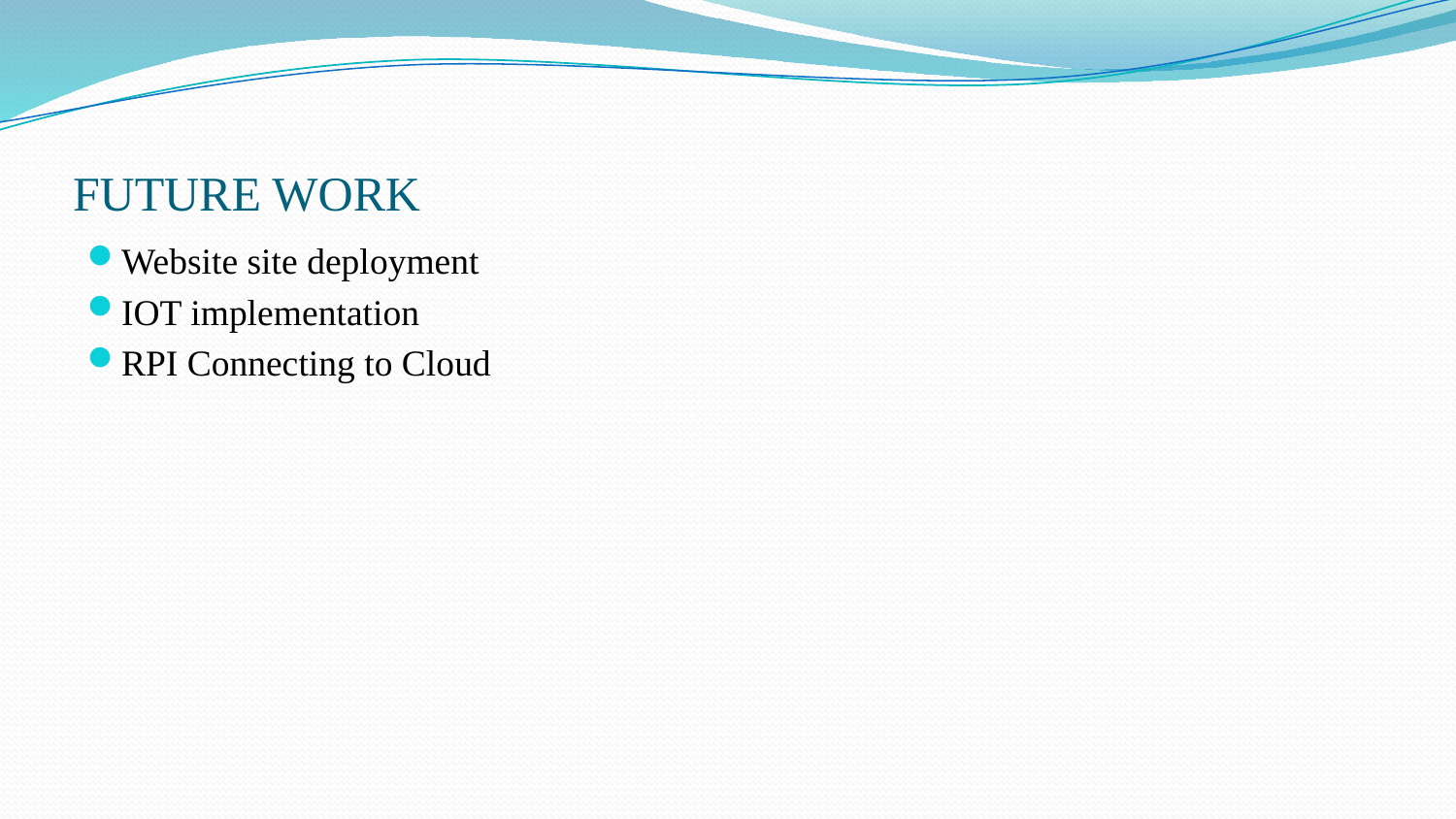

# FUTURE WORK
Website site deployment
IOT implementation
RPI Connecting to Cloud